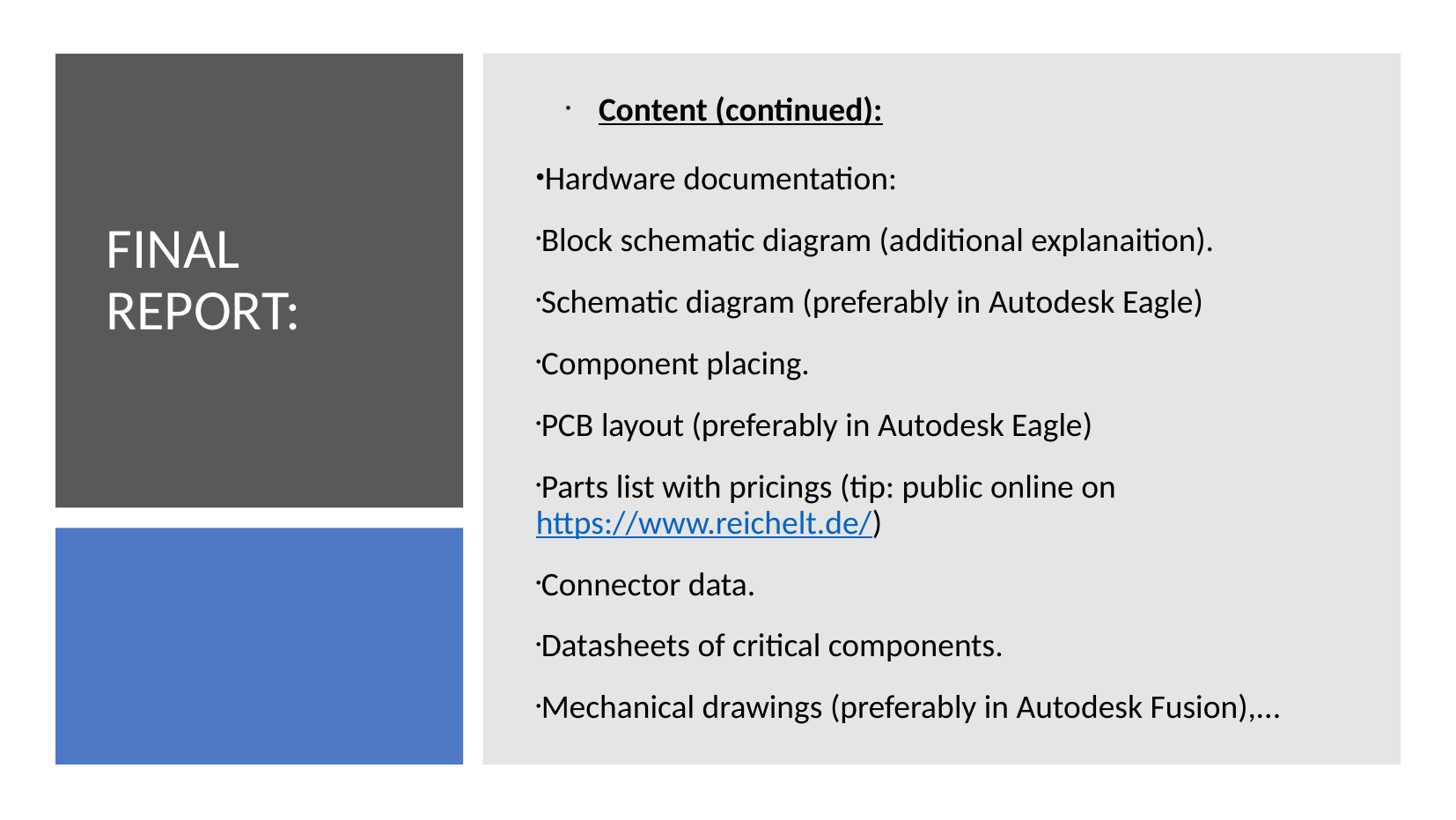

Content (continued):
Hardware documentation:
Block schematic diagram (additional explanaition).
Schematic diagram (preferably in Autodesk Eagle)
Component placing.
PCB layout (preferably in Autodesk Eagle)
Parts list with pricings (tip: public online on https://www.reichelt.de/)
Connector data.
Datasheets of critical components.
Mechanical drawings (preferably in Autodesk Fusion),...
FINAL REPORT: